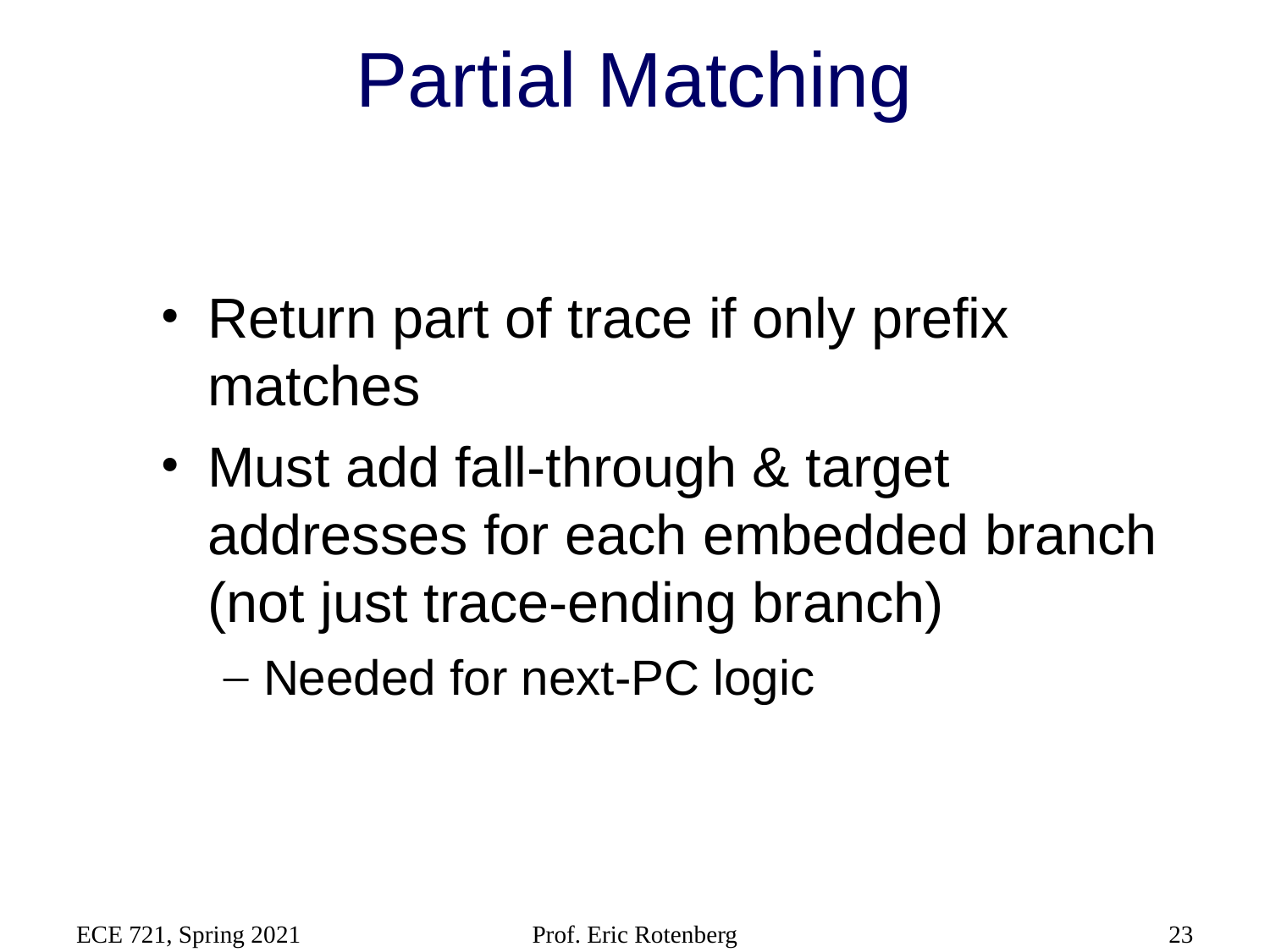

# Partial Matching
Return part of trace if only prefix matches
Must add fall-through & target addresses for each embedded branch (not just trace-ending branch)
Needed for next-PC logic

ECE 721, Spring 2021
Prof. Eric Rotenberg
23